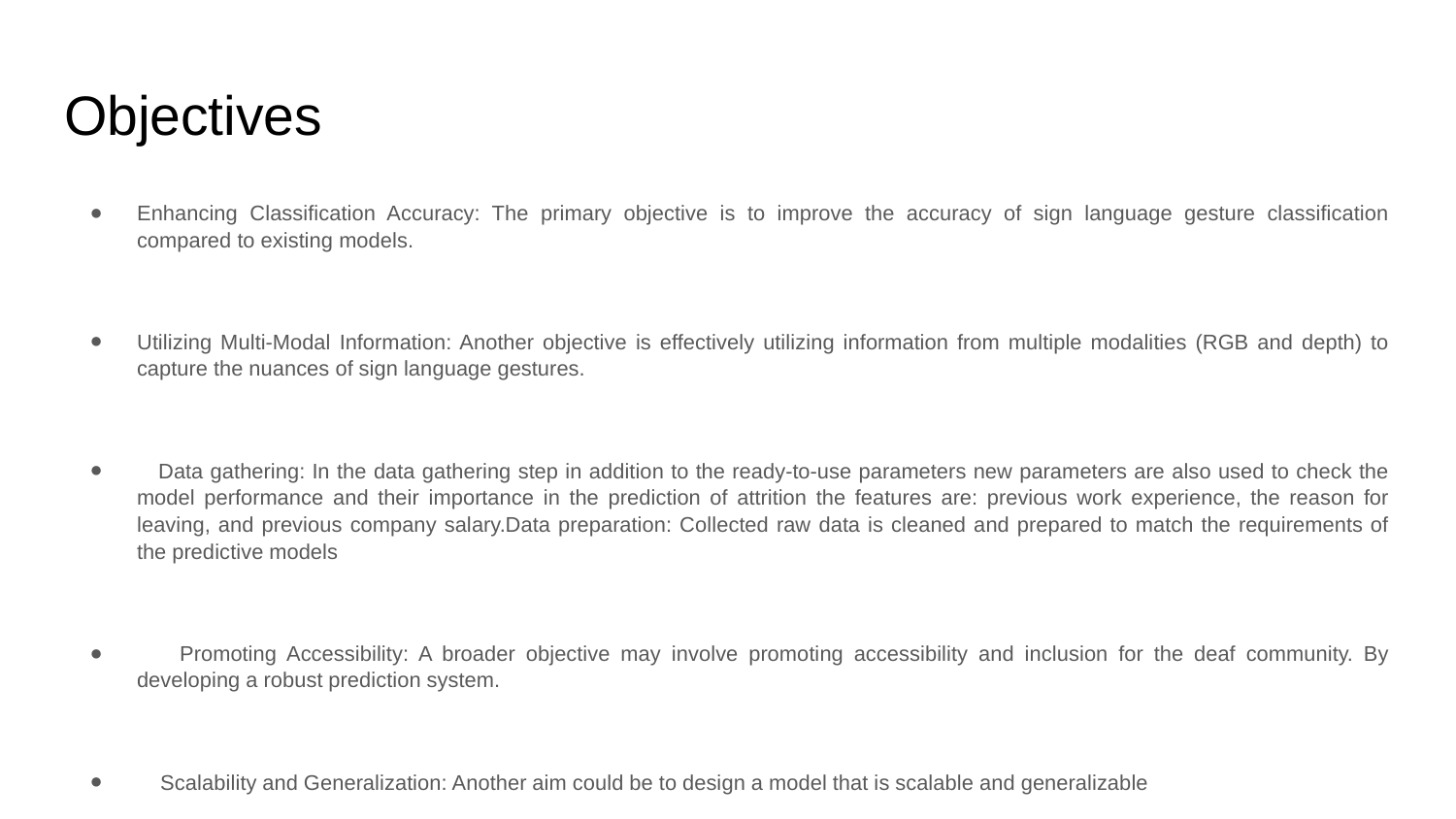

# Objectives
Enhancing Classification Accuracy: The primary objective is to improve the accuracy of sign language gesture classification compared to existing models.

Utilizing Multi-Modal Information: Another objective is effectively utilizing information from multiple modalities (RGB and depth) to capture the nuances of sign language gestures.

   Data gathering: In the data gathering step in addition to the ready-to-use parameters new parameters are also used to check the model performance and their importance in the prediction of attrition the features are: previous work experience, the reason for leaving, and previous company salary.Data preparation: Collected raw data is cleaned and prepared to match the requirements of the predictive models

    Promoting Accessibility: A broader objective may involve promoting accessibility and inclusion for the deaf community. By developing a robust prediction system.

    Scalability and Generalization: Another aim could be to design a model that is scalable and generalizable